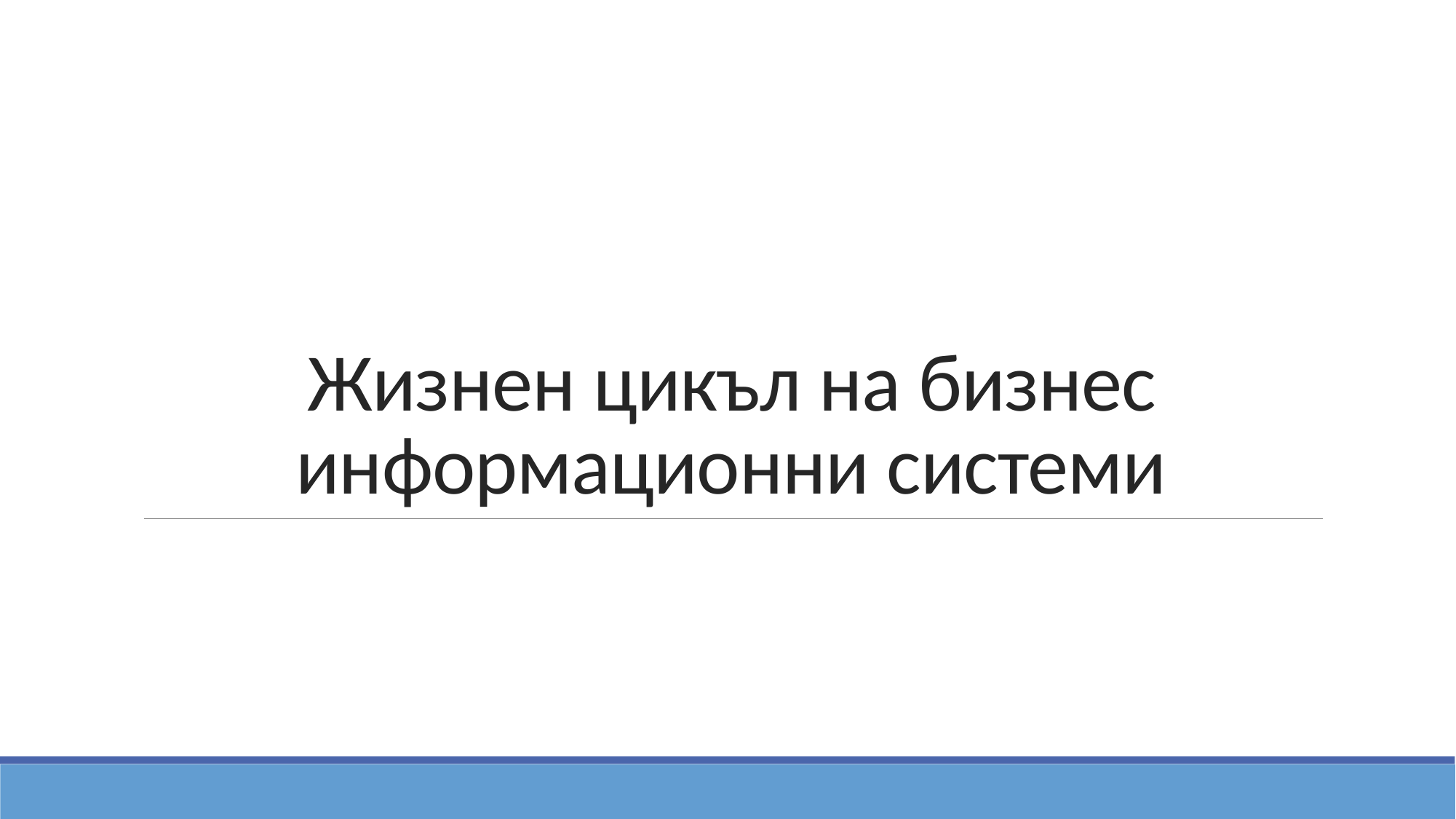

# Жизнен цикъл на бизнес информационни системи